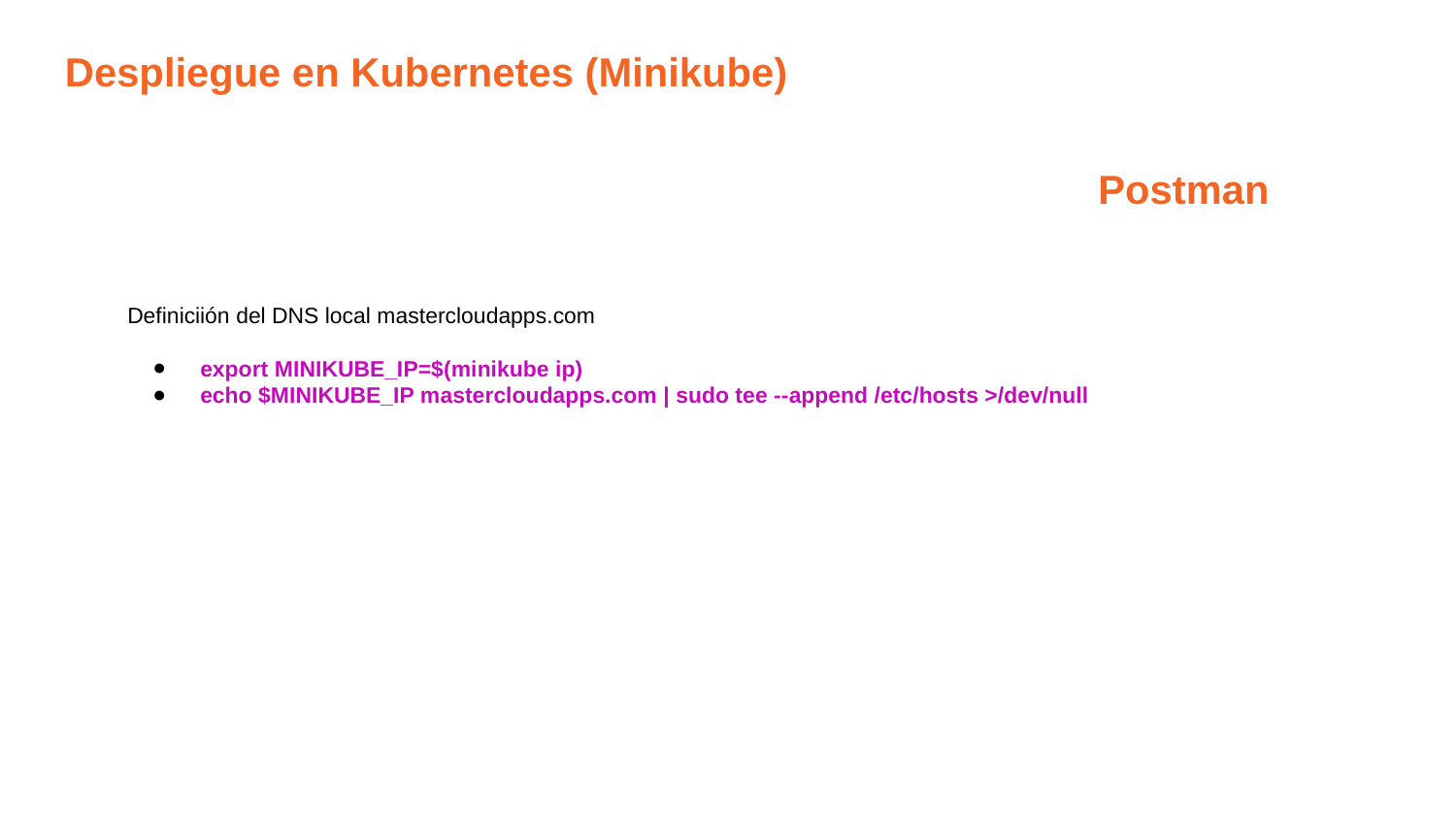

Despliegue en Kubernetes (Minikube)
Postman
Definiciión del DNS local mastercloudapps.com

export MINIKUBE_IP=$(minikube ip)
echo $MINIKUBE_IP mastercloudapps.com | sudo tee --append /etc/hosts >/dev/null